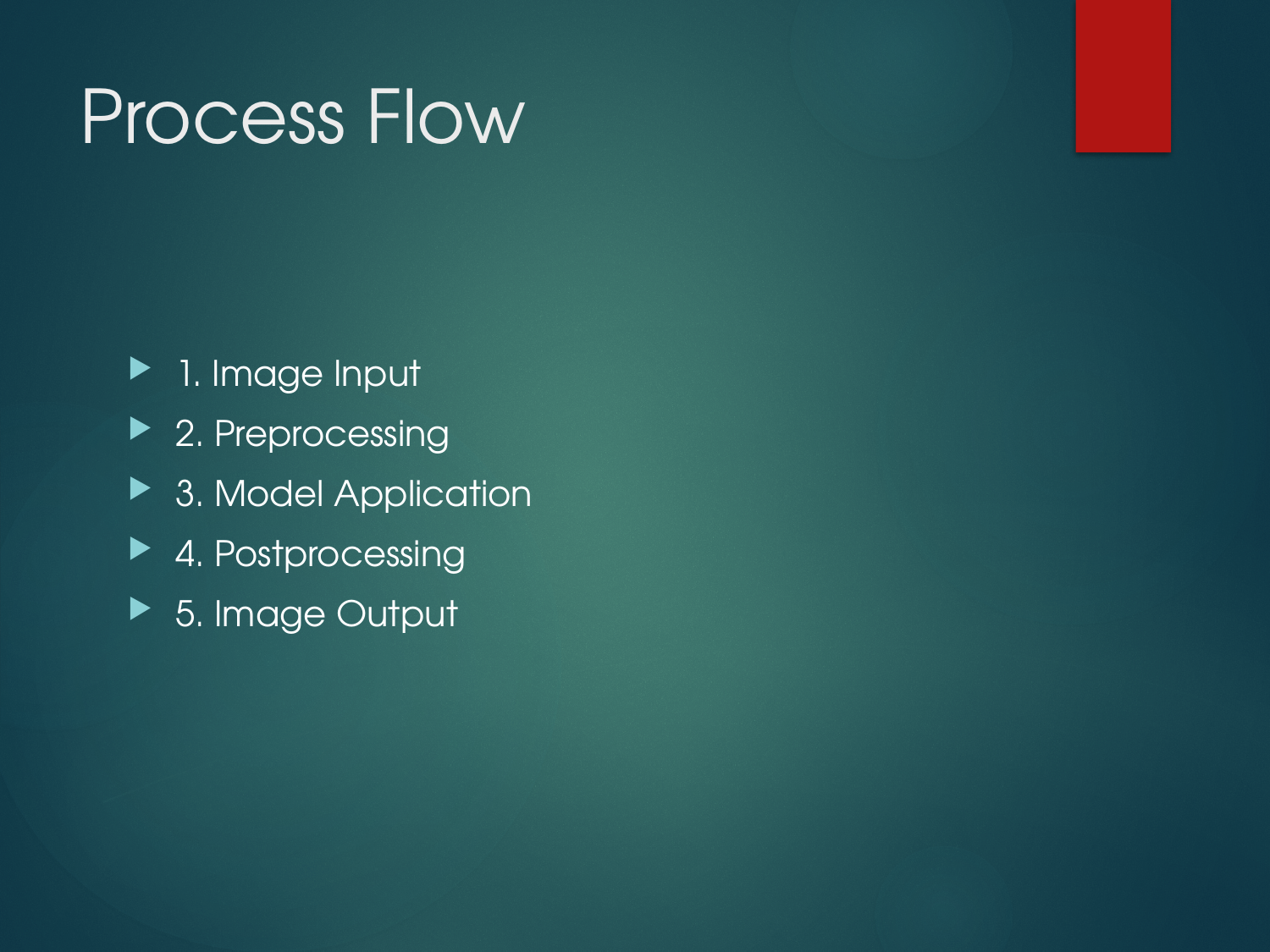

# Process Flow

1. Image Input
2. Preprocessing
3. Model Application
4. Postprocessing
5. Image Output